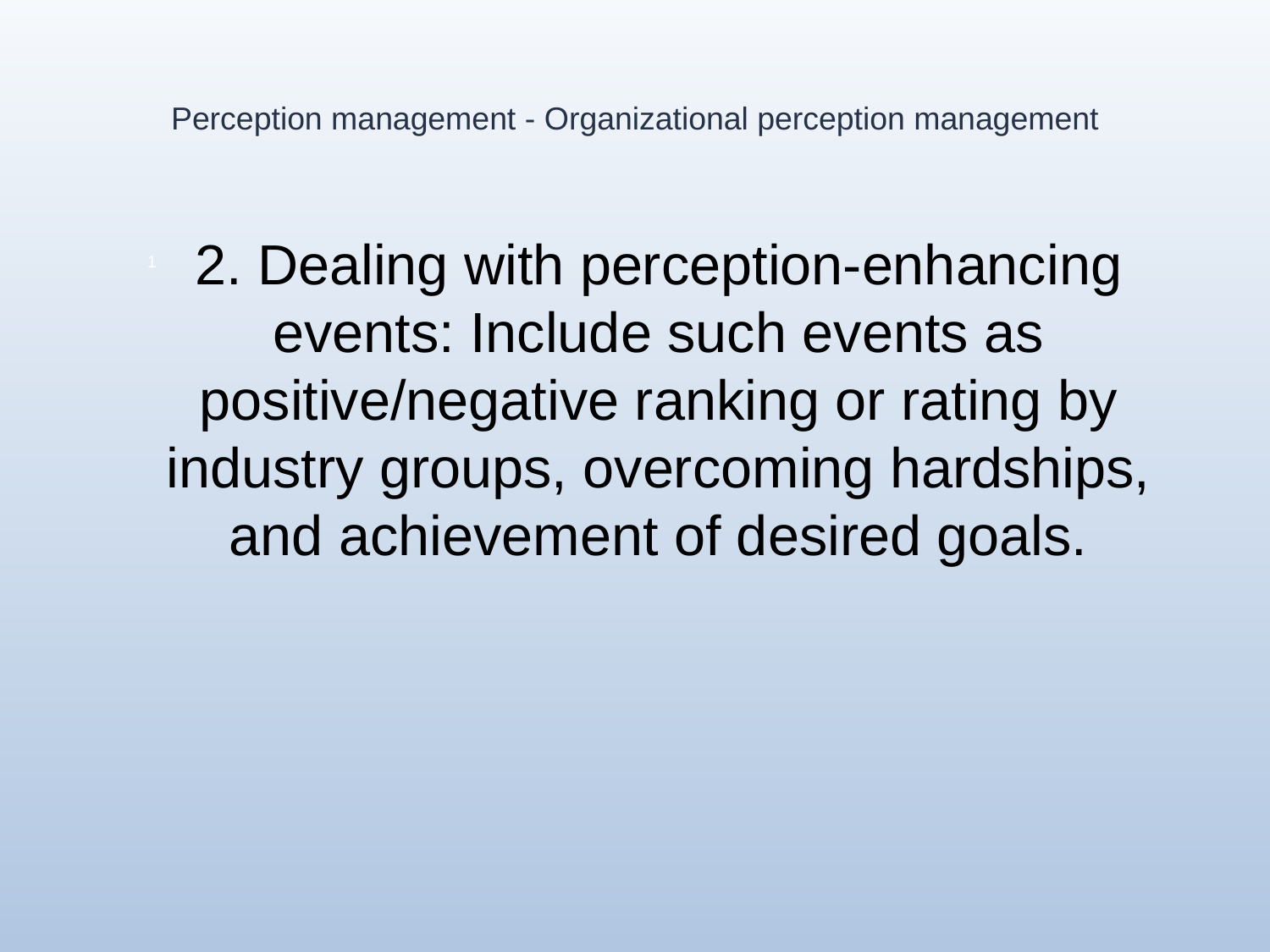

# Perception management - Organizational perception management
2. Dealing with perception-enhancing events: Include such events as positive/negative ranking or rating by industry groups, overcoming hardships, and achievement of desired goals.